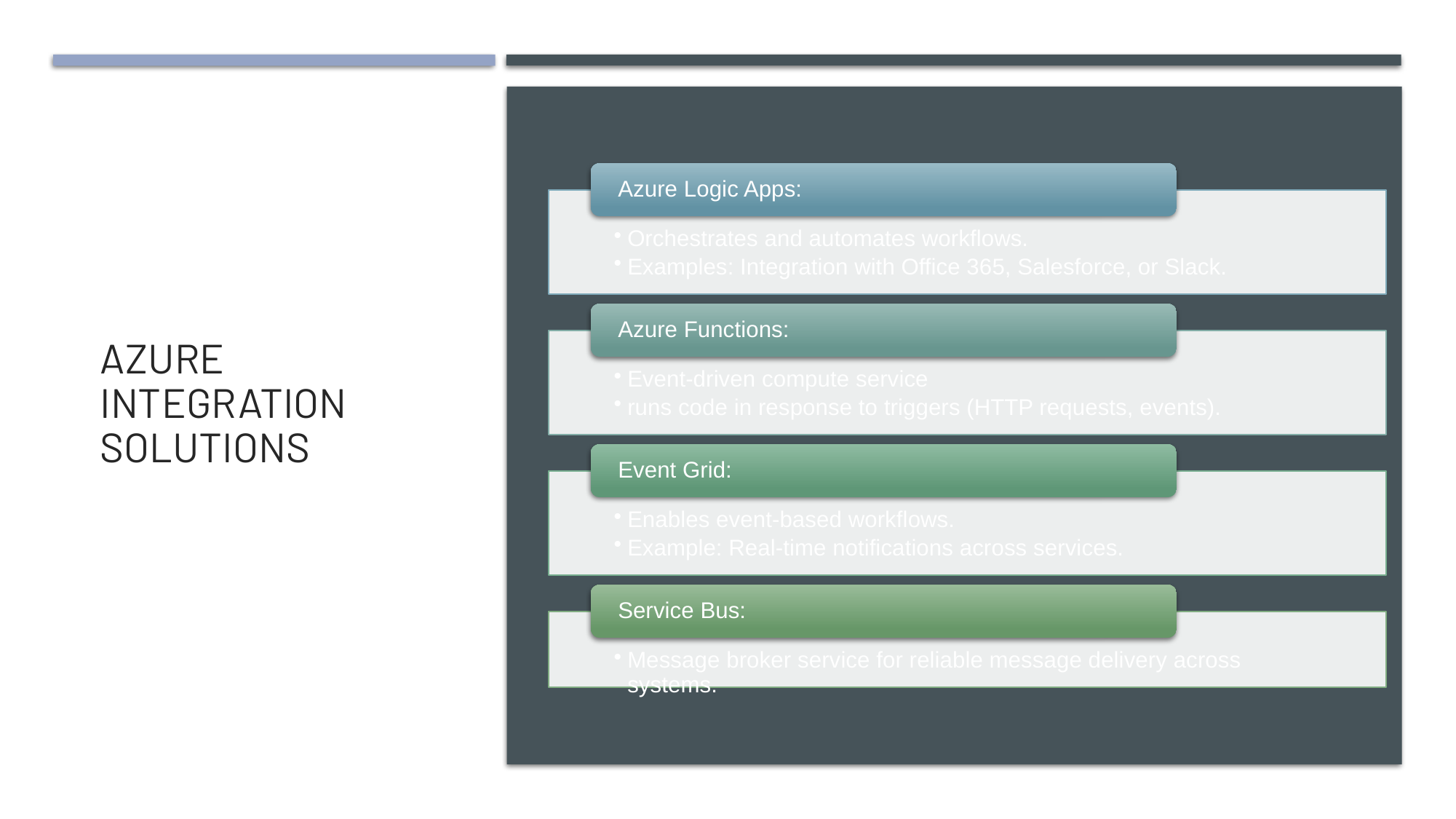

# Azure Integration Solutions
Orchestrates and automates workflows.
Examples: Integration with Office 365, Salesforce, or Slack.
Azure Logic Apps:
Event-driven compute service
runs code in response to triggers (HTTP requests, events).
Azure Functions:
Enables event-based workflows.
Example: Real-time notifications across services.
Event Grid:
Message broker service for reliable message delivery across systems.
Service Bus: